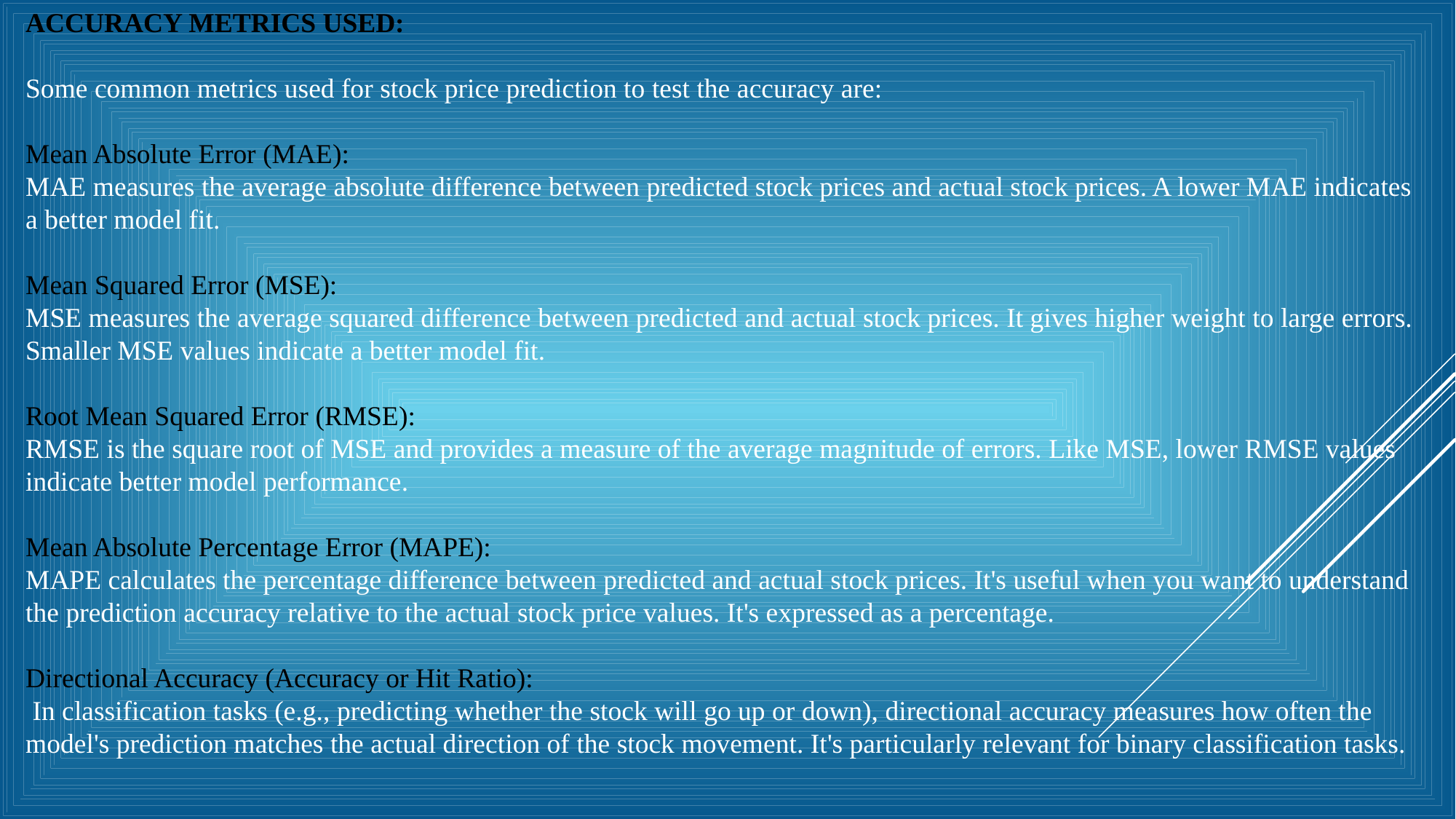

ACCURACY METRICS USED:

Some common metrics used for stock price prediction to test the accuracy are:

Mean Absolute Error (MAE):
MAE measures the average absolute difference between predicted stock prices and actual stock prices. A lower MAE indicates a better model fit.

Mean Squared Error (MSE):
MSE measures the average squared difference between predicted and actual stock prices. It gives higher weight to large errors. Smaller MSE values indicate a better model fit.

Root Mean Squared Error (RMSE):
RMSE is the square root of MSE and provides a measure of the average magnitude of errors. Like MSE, lower RMSE values indicate better model performance.

Mean Absolute Percentage Error (MAPE):
MAPE calculates the percentage difference between predicted and actual stock prices. It's useful when you want to understand the prediction accuracy relative to the actual stock price values. It's expressed as a percentage.

Directional Accuracy (Accuracy or Hit Ratio):
 In classification tasks (e.g., predicting whether the stock will go up or down), directional accuracy measures how often the model's prediction matches the actual direction of the stock movement. It's particularly relevant for binary classification tasks.